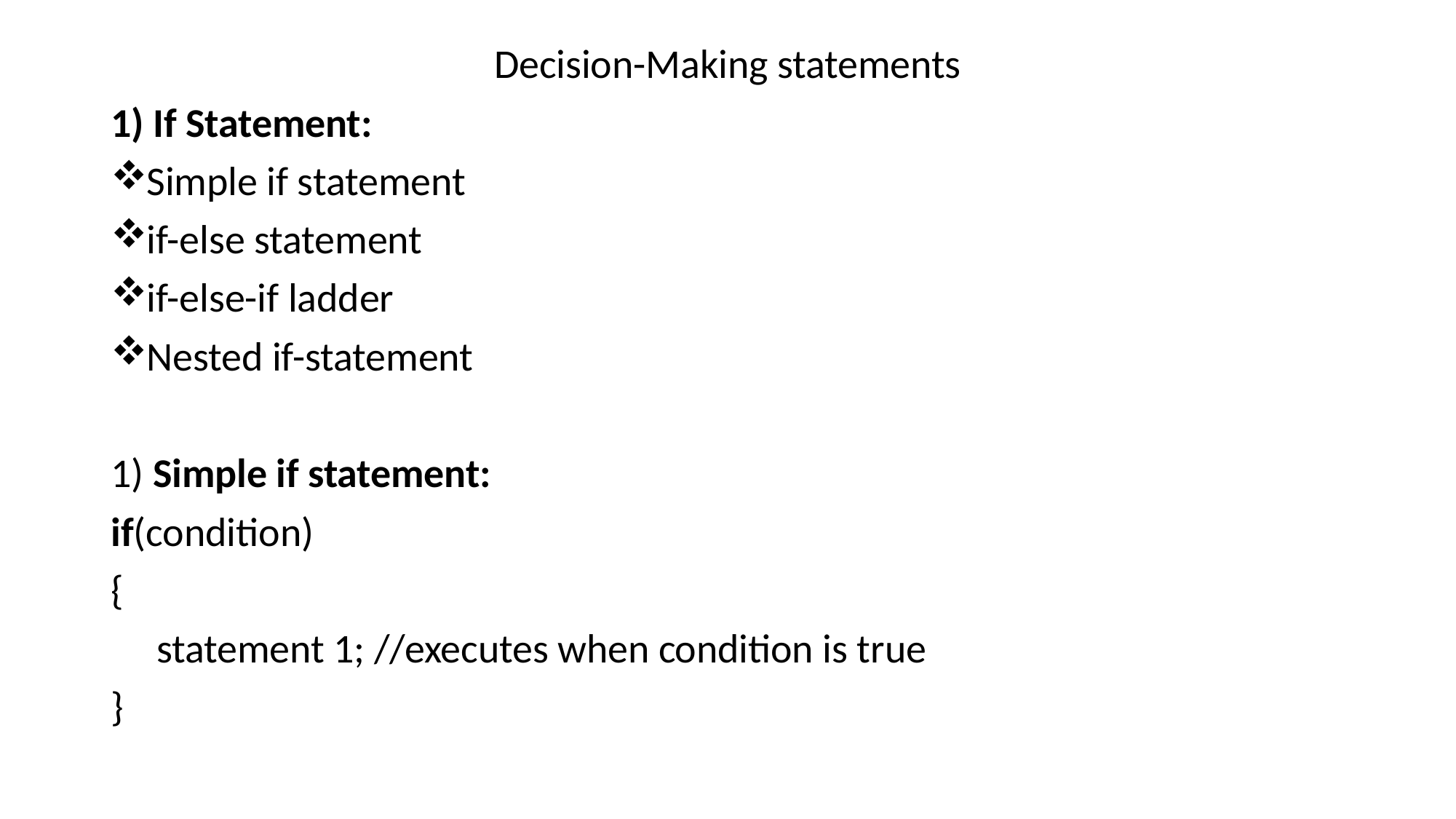

Decision-Making statements
1) If Statement:
Simple if statement
if-else statement
if-else-if ladder
Nested if-statement

1) Simple if statement:
if(condition)
{
     statement 1; //executes when condition is true
}